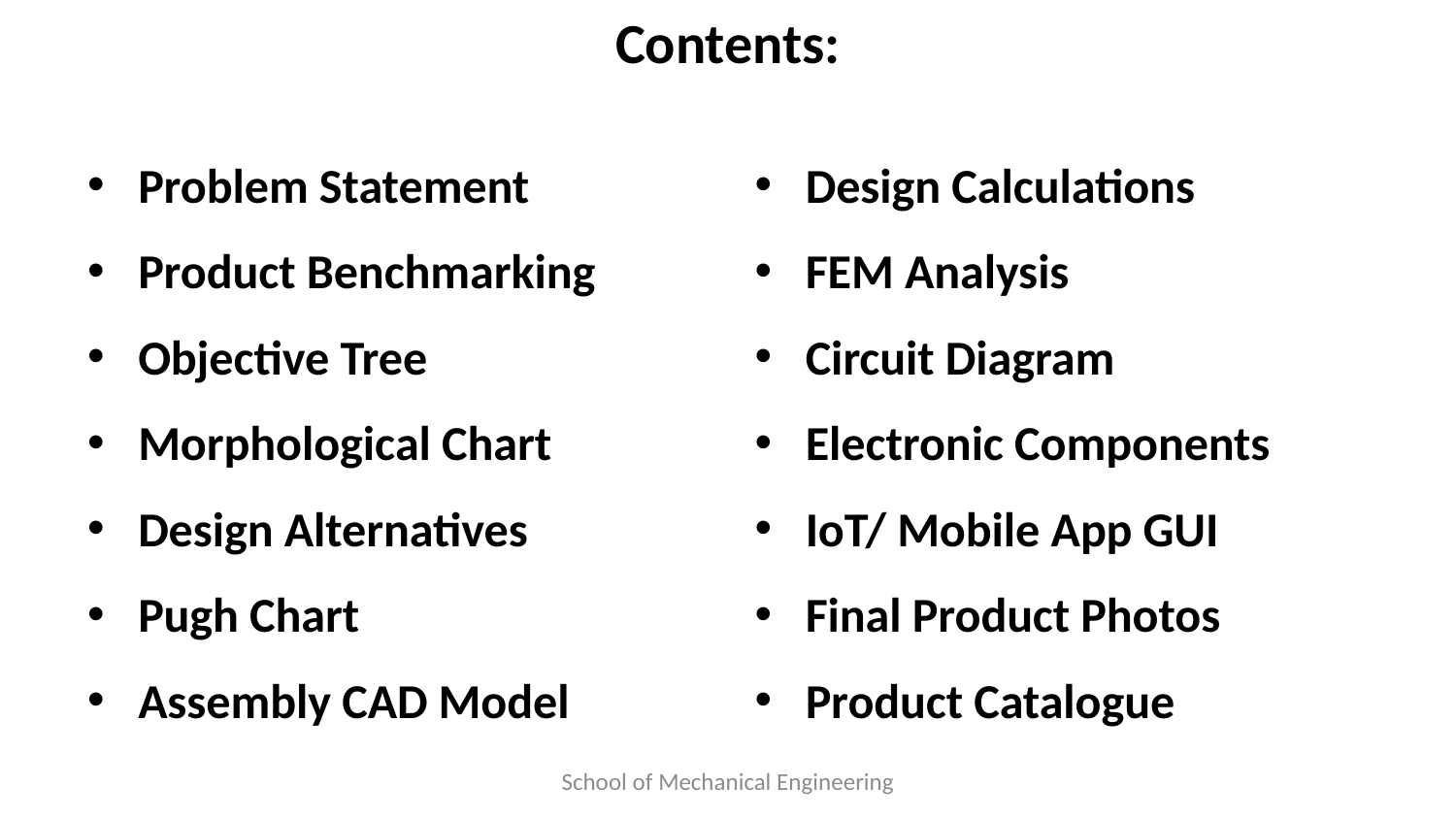

# Contents:
Problem Statement
Product Benchmarking
Objective Tree
Morphological Chart
Design Alternatives
Pugh Chart
Assembly CAD Model
Design Calculations
FEM Analysis
Circuit Diagram
Electronic Components
IoT/ Mobile App GUI
Final Product Photos
Product Catalogue
School of Mechanical Engineering
2